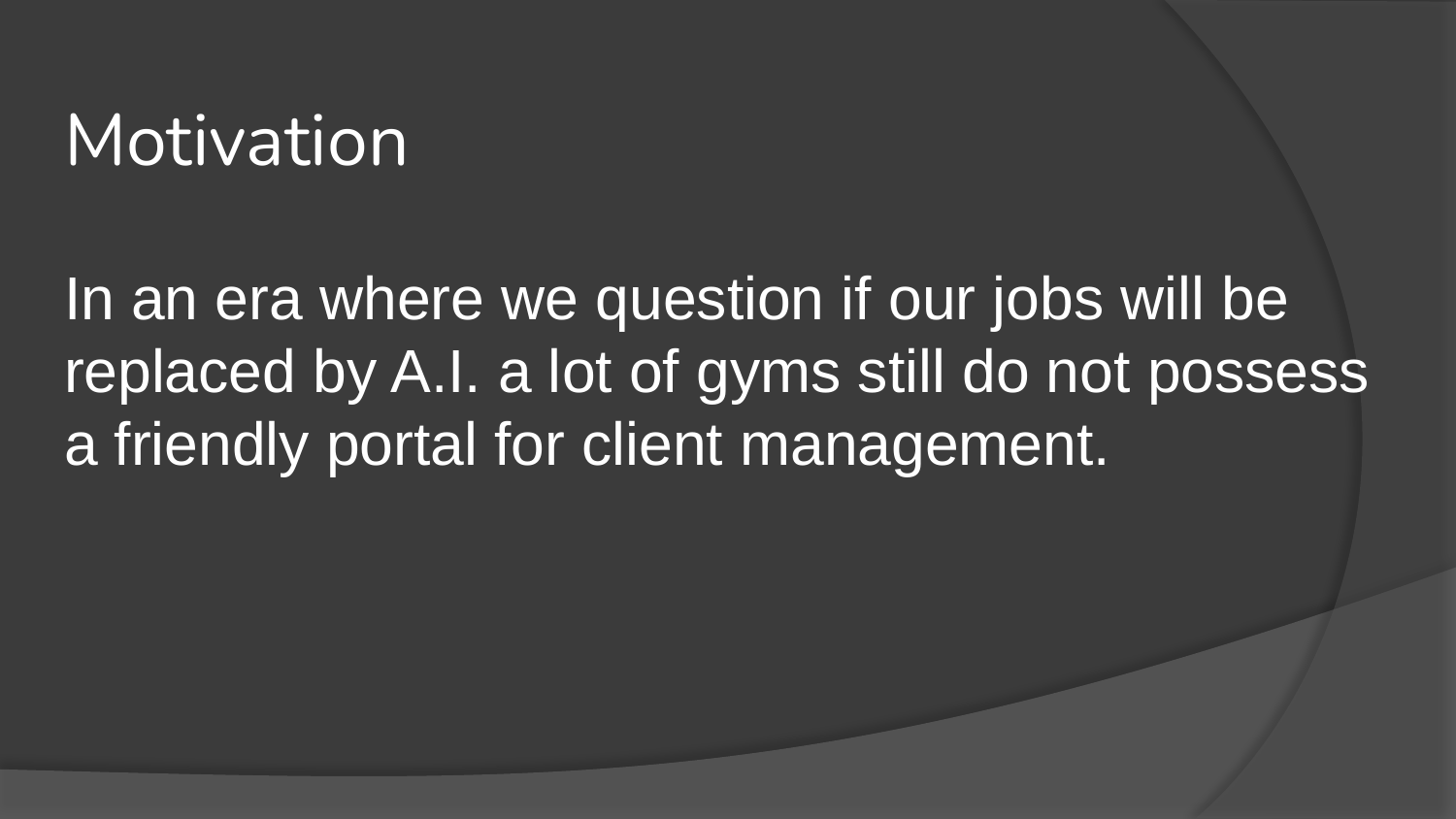

# Motivation
In an era where we question if our jobs will be replaced by A.I. a lot of gyms still do not possess a friendly portal for client management.